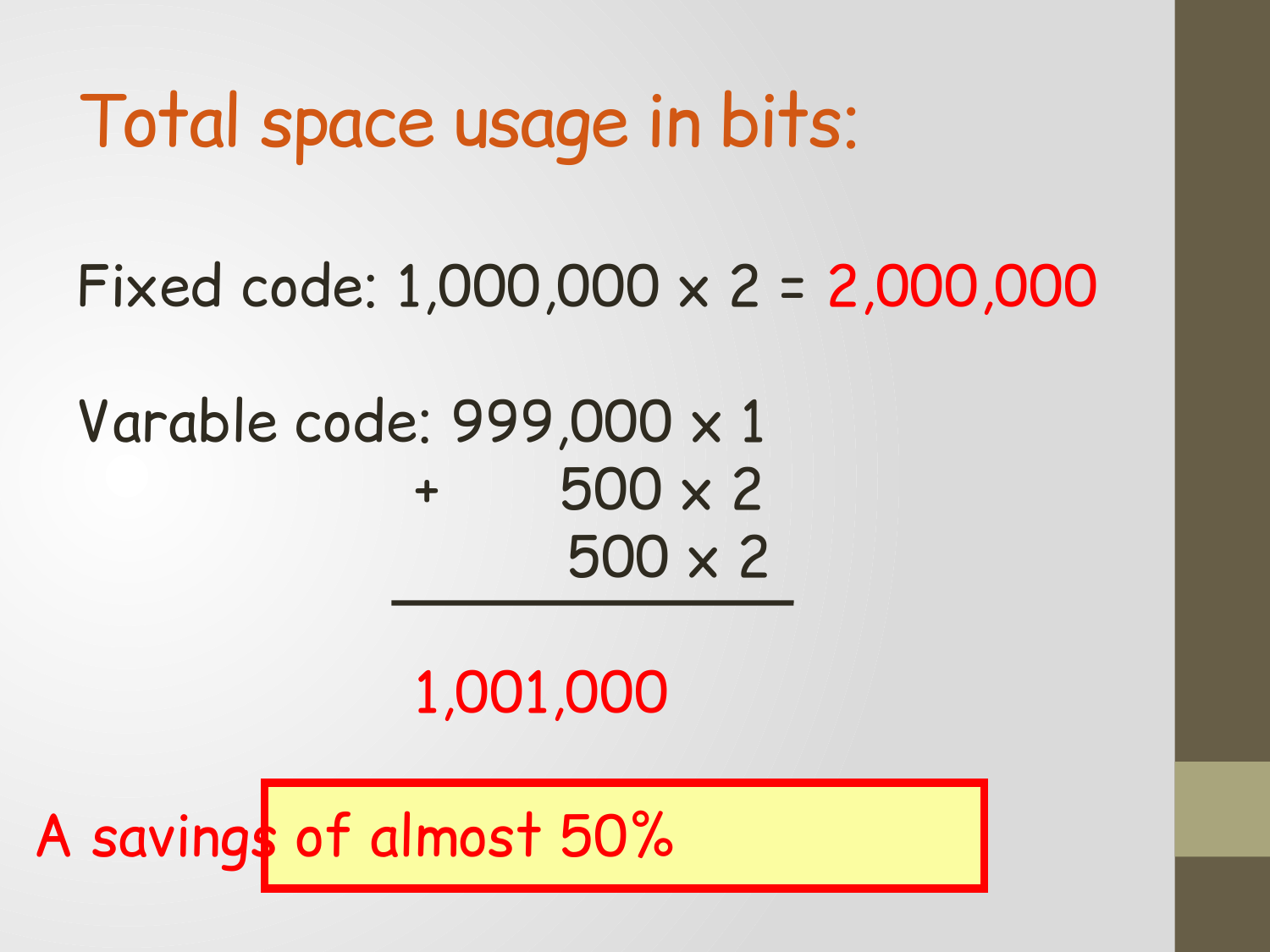

# Total space usage in bits:

Fixed code: 1,000,000 x 2 = 2,000,000

Varable code: 999,000 x 1
                    +       500 x 2
                             500 x 2

                    1,001,000

A savings of almost 50%